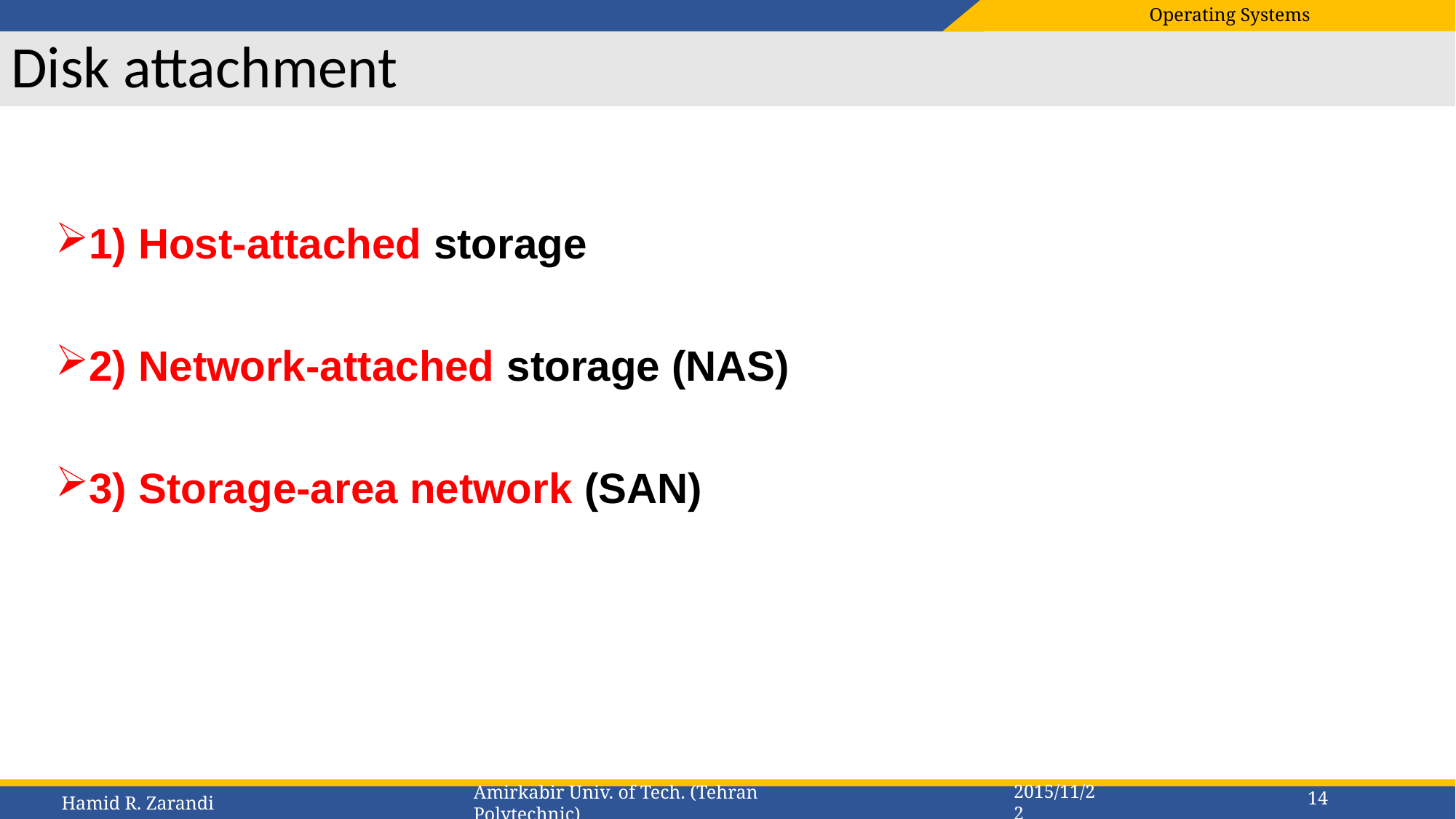

# Disk attachment

1) Host-attached storage

2) Network-attached storage (NAS)

3) Storage-area network (SAN)